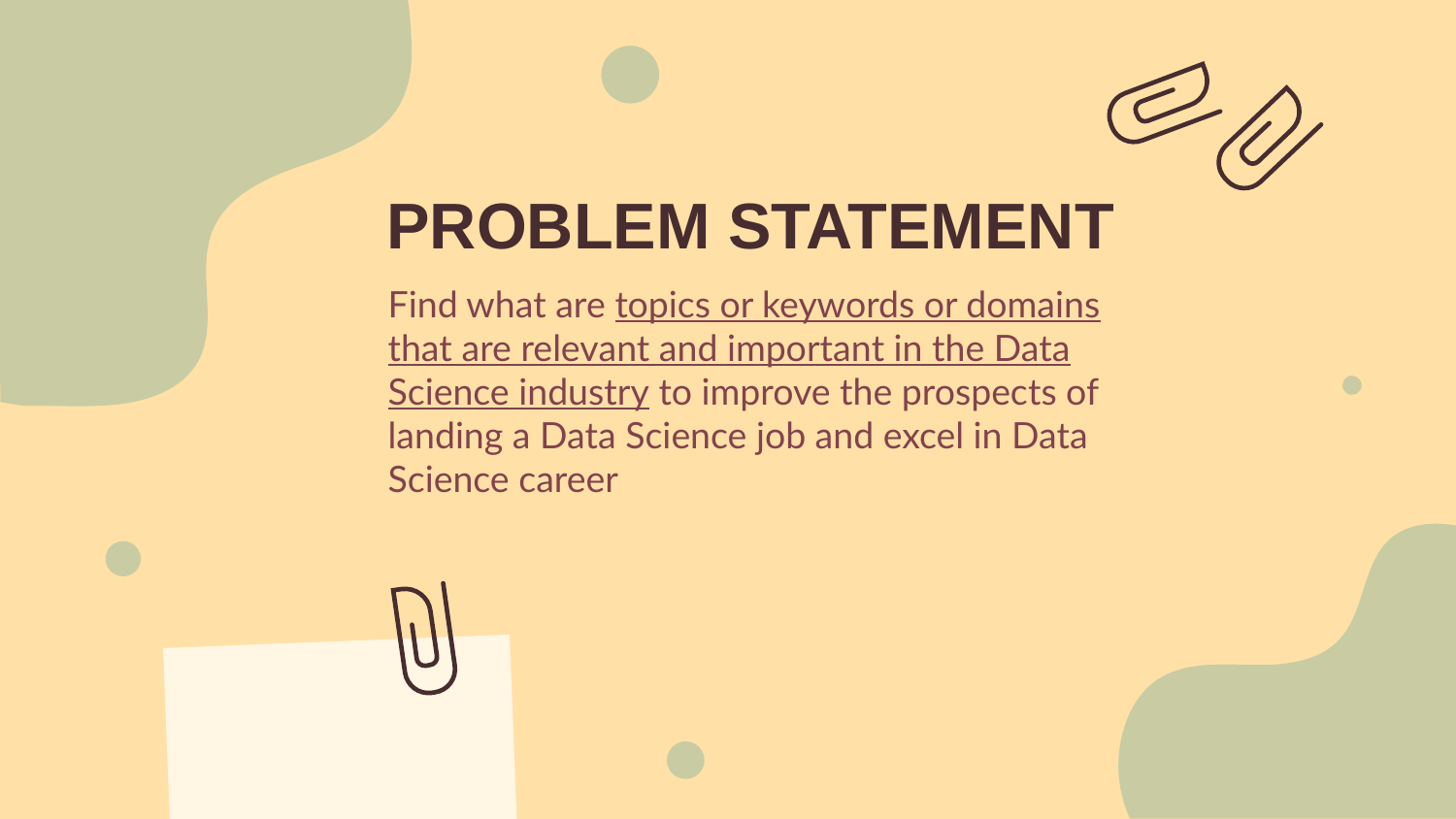

# PROBLEM STATEMENT
Find what are topics or keywords or domains that are relevant and important in the Data Science industry to improve the prospects of landing a Data Science job and excel in Data Science career